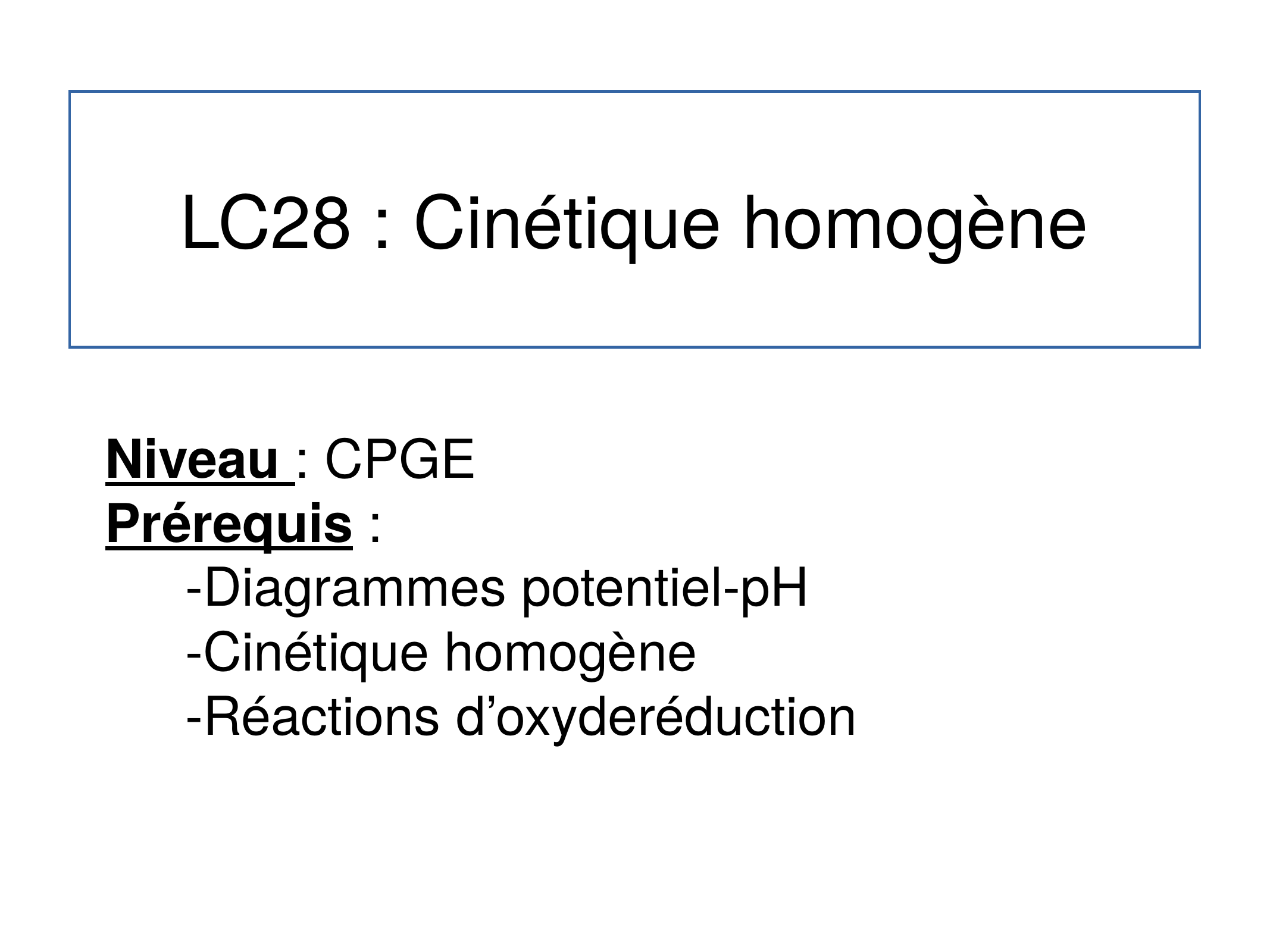

# LC28 : Cinétique homogène
Niveau : CPGE
Prérequis :
-Diagrammes potentiel-pH
-Cinétique homogène
-Réactions d’oxyderéduction

1